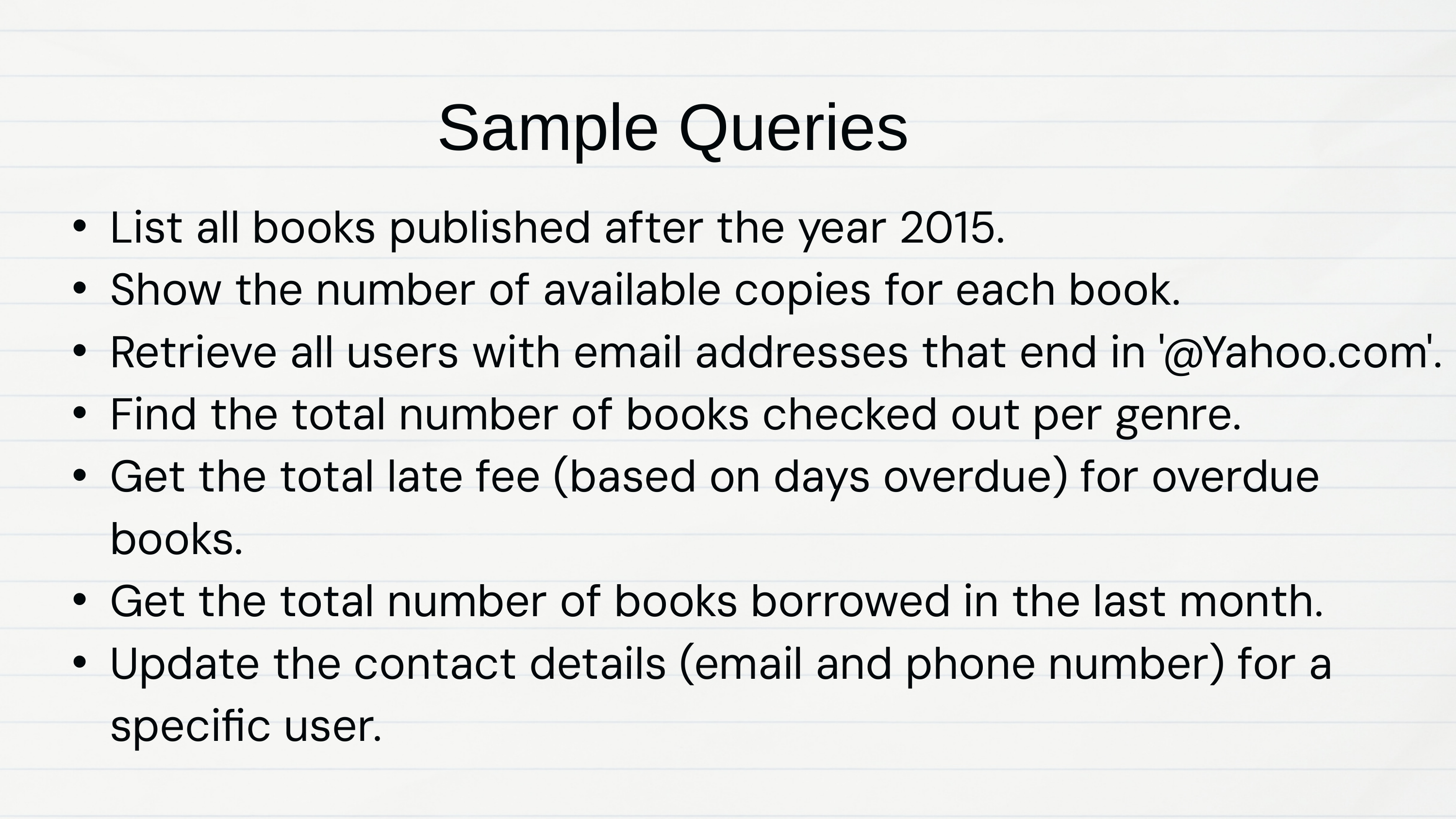

Sample Queries
List all books published after the year 2015.
Show the number of available copies for each book.
Retrieve all users with email addresses that end in '@Yahoo.com'.
Find the total number of books checked out per genre.
Get the total late fee (based on days overdue) for overdue books.
Get the total number of books borrowed in the last month.
Update the contact details (email and phone number) for a specific user.